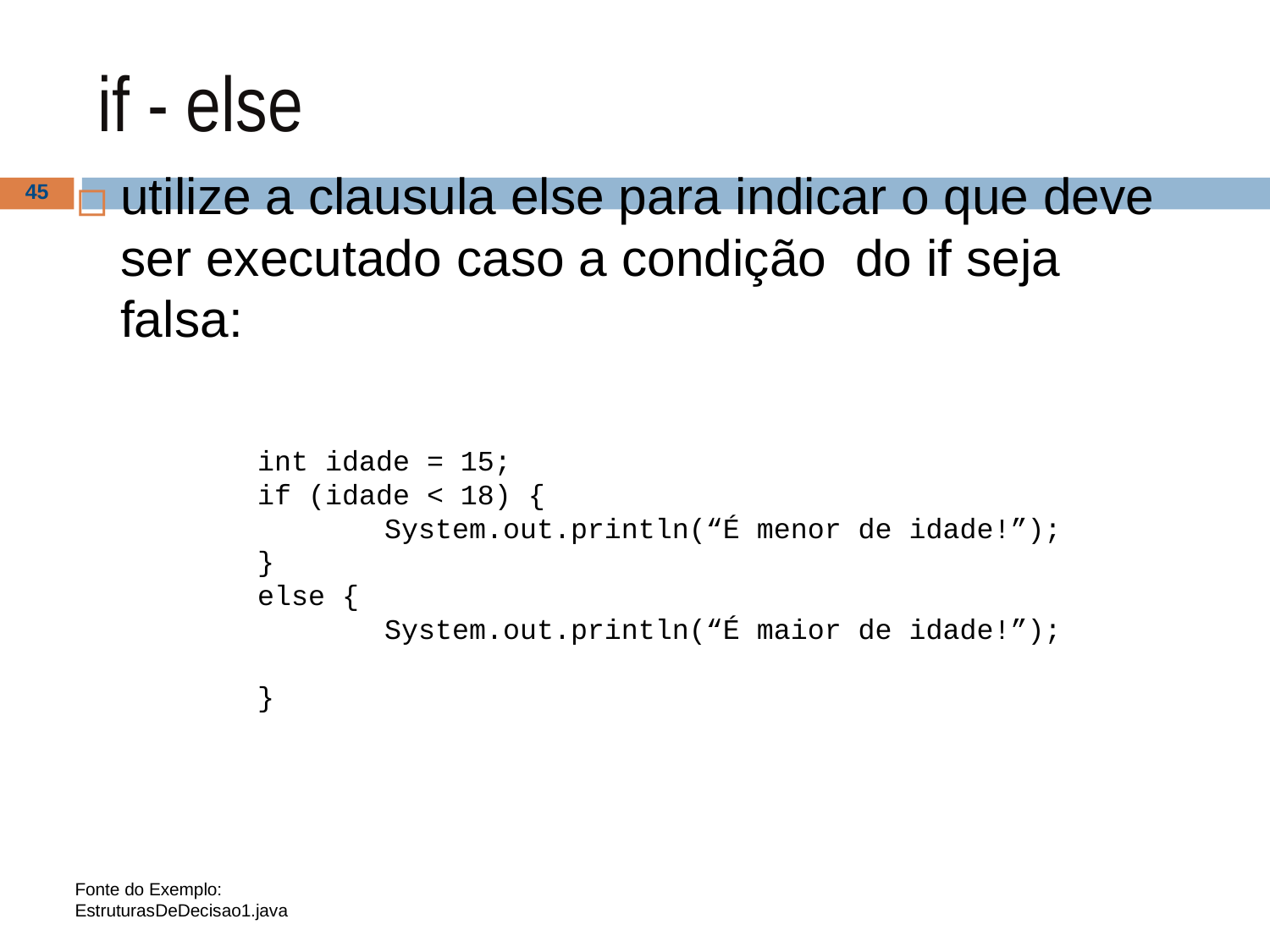

# if - else
utilize a clausula else para indicar o que deve ser executado caso a condição  do if seja falsa:

45
int idade = 15;
if (idade < 18) {
	System.out.println(“É menor de idade!”);
}
else {
	System.out.println(“É maior de idade!”);

}
Fonte do Exemplo: EstruturasDeDecisao1.java